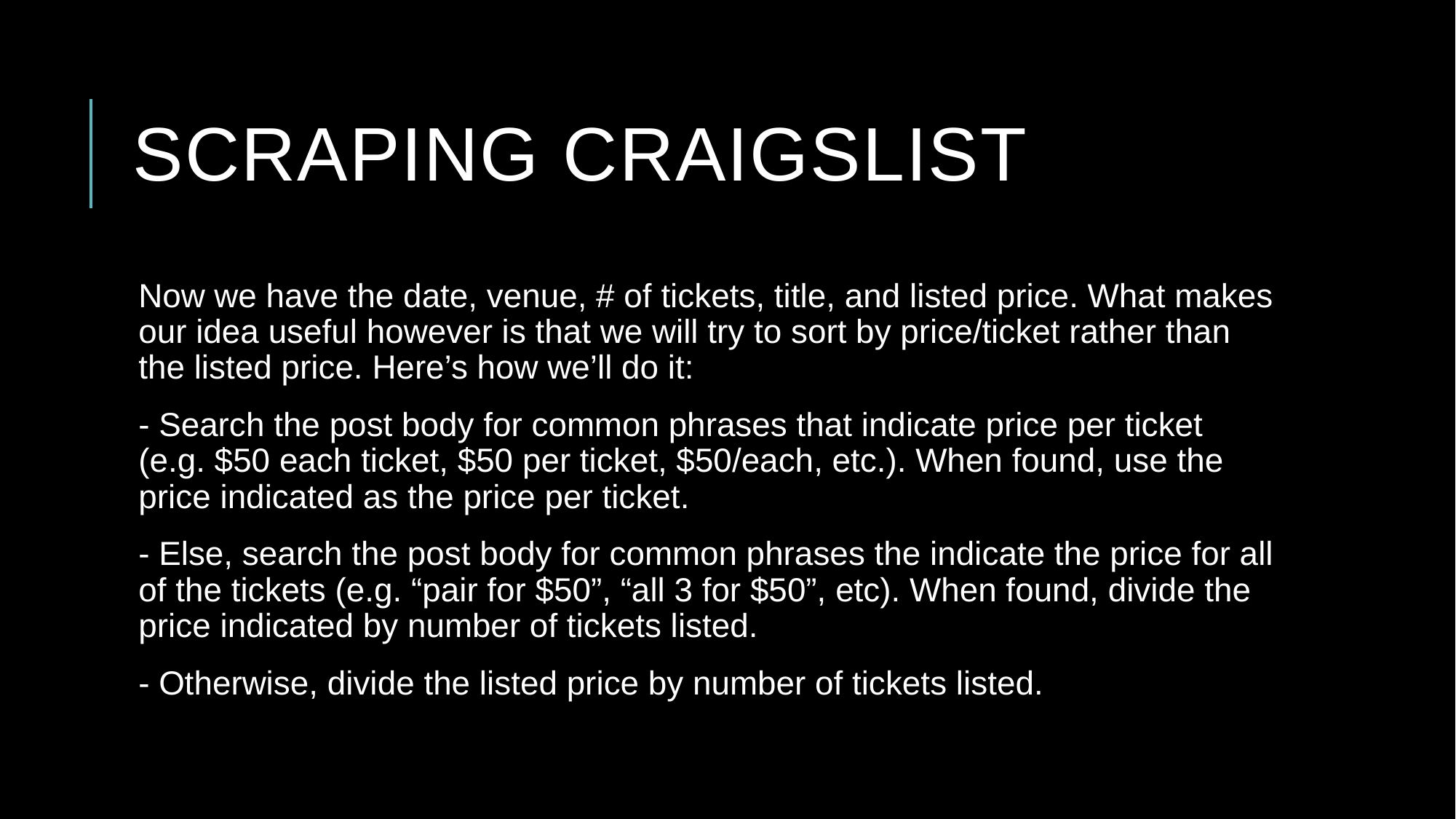

# Scraping Craigslist
Now we have the date, venue, # of tickets, title, and listed price. What makes our idea useful however is that we will try to sort by price/ticket rather than the listed price. Here’s how we’ll do it:
- Search the post body for common phrases that indicate price per ticket (e.g. $50 each ticket, $50 per ticket, $50/each, etc.). When found, use the price indicated as the price per ticket.
- Else, search the post body for common phrases the indicate the price for all of the tickets (e.g. “pair for $50”, “all 3 for $50”, etc). When found, divide the price indicated by number of tickets listed.
- Otherwise, divide the listed price by number of tickets listed.